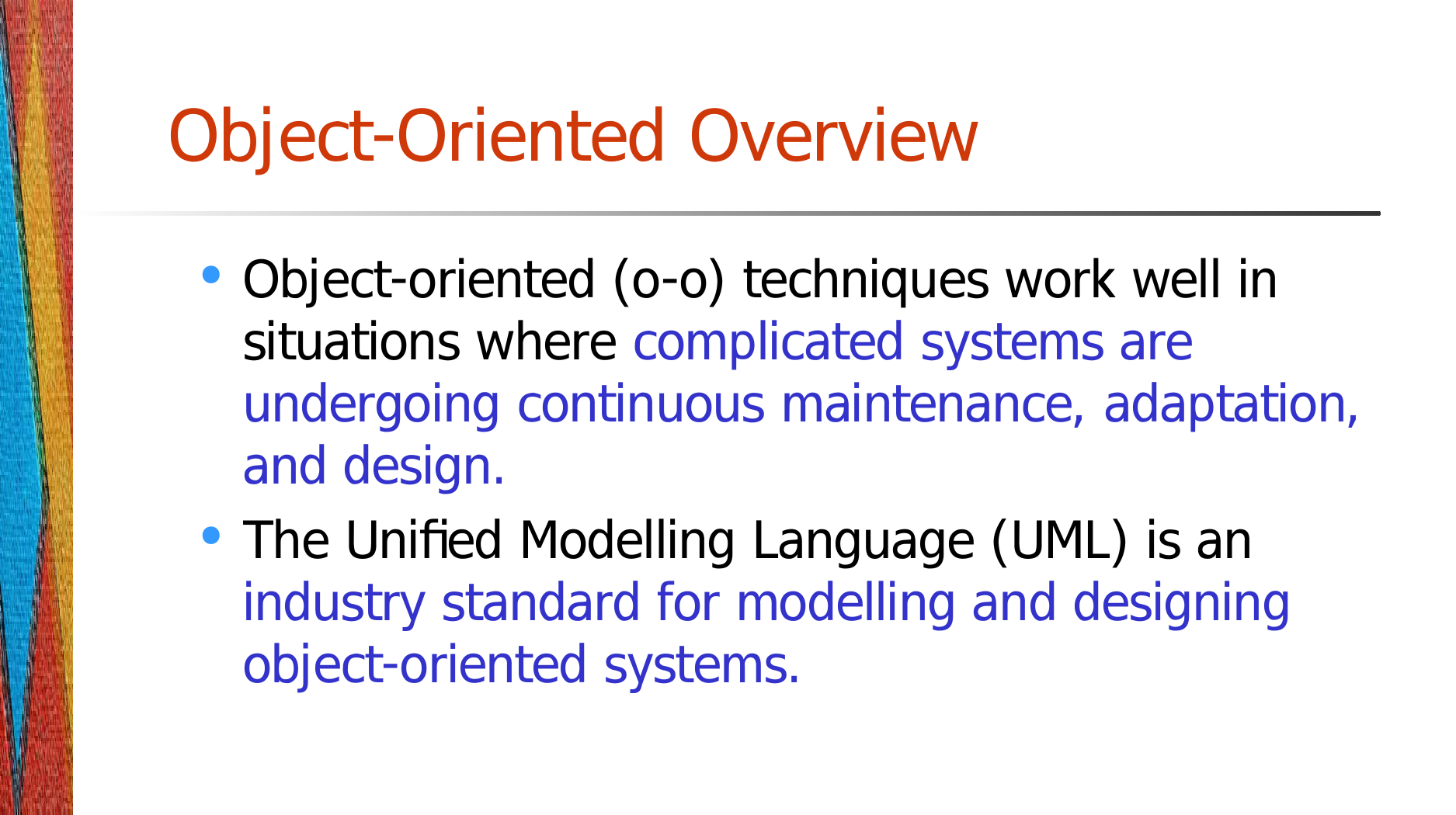

# Object-Oriented Overview
Object-oriented (o-o) techniques work well in situations where complicated systems are undergoing continuous maintenance, adaptation, and design.
The Unified Modelling Language (UML) is an industry standard for modelling and designing  object-oriented systems.
18-3